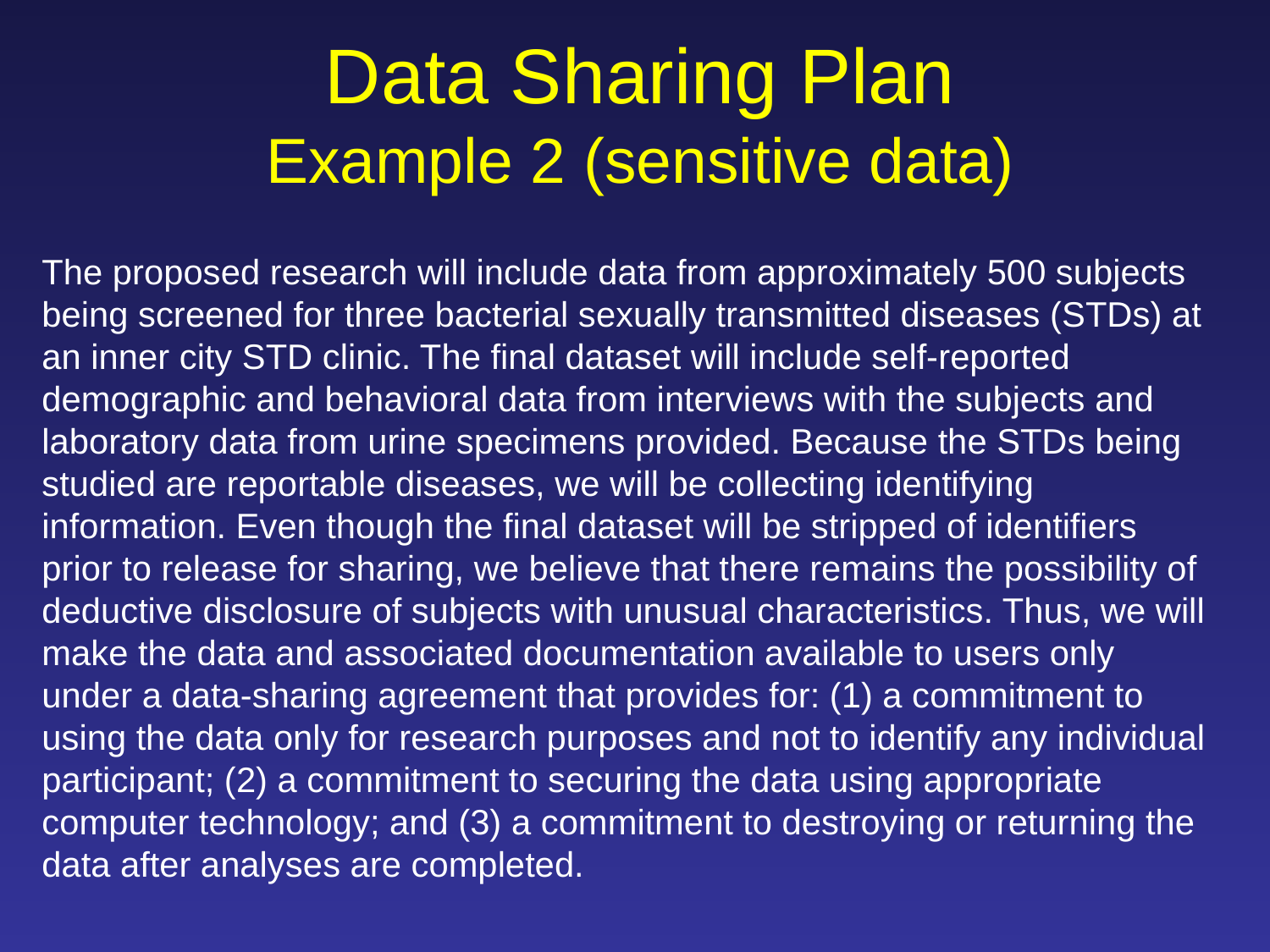

# Data Sharing Plan Example 2 (sensitive data)
The proposed research will include data from approximately 500 subjects being screened for three bacterial sexually transmitted diseases (STDs) at an inner city STD clinic. The final dataset will include self-reported demographic and behavioral data from interviews with the subjects and laboratory data from urine specimens provided. Because the STDs being studied are reportable diseases, we will be collecting identifying information. Even though the final dataset will be stripped of identifiers prior to release for sharing, we believe that there remains the possibility of deductive disclosure of subjects with unusual characteristics. Thus, we will make the data and associated documentation available to users only under a data-sharing agreement that provides for: (1) a commitment to using the data only for research purposes and not to identify any individual participant; (2) a commitment to securing the data using appropriate computer technology; and (3) a commitment to destroying or returning the data after analyses are completed.